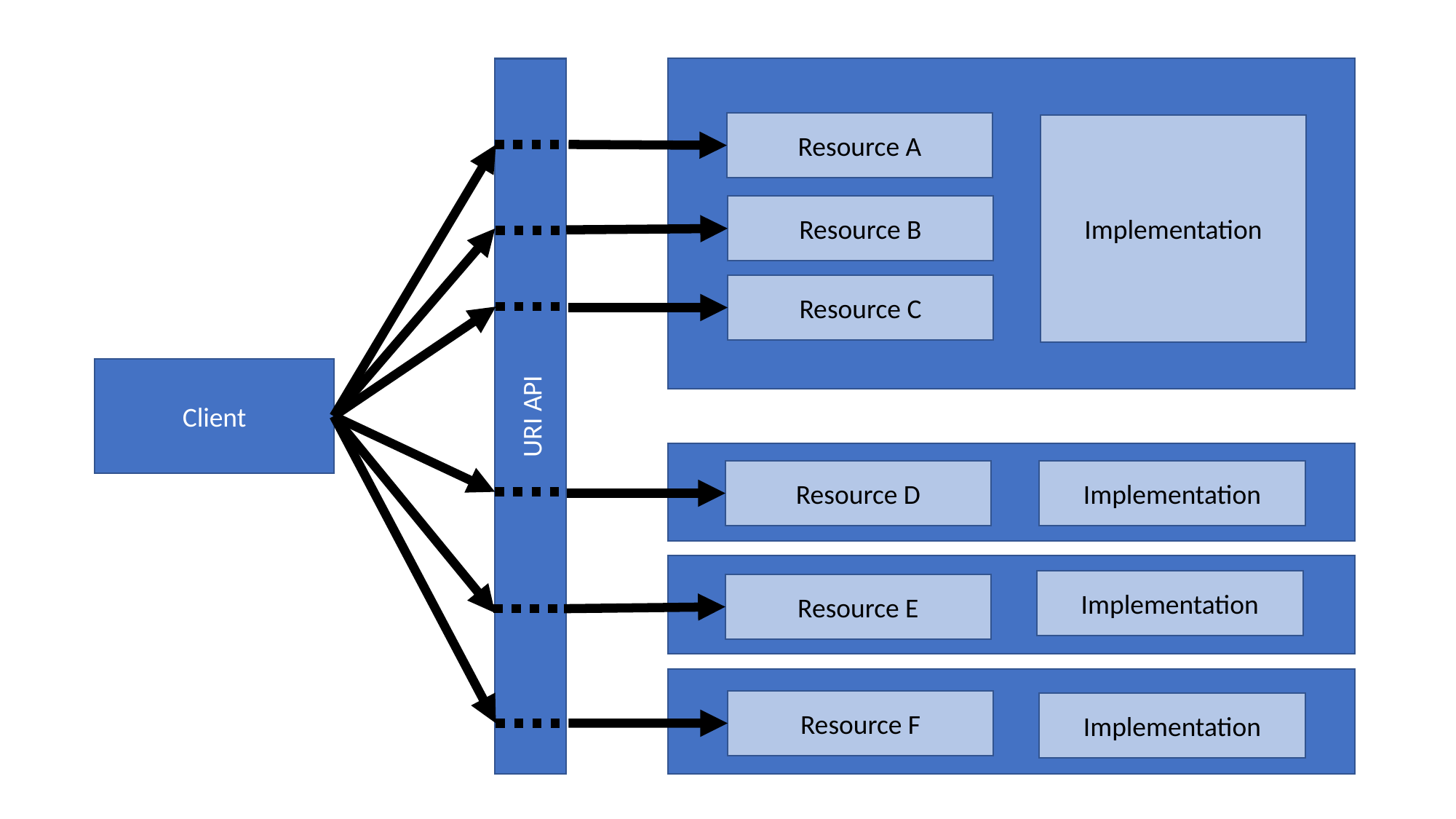

Resource A
Implementation
Resource B
Resource C
Client
URI API

Resource D
Implementation

Implementation
Resource E

Resource F
Implementation